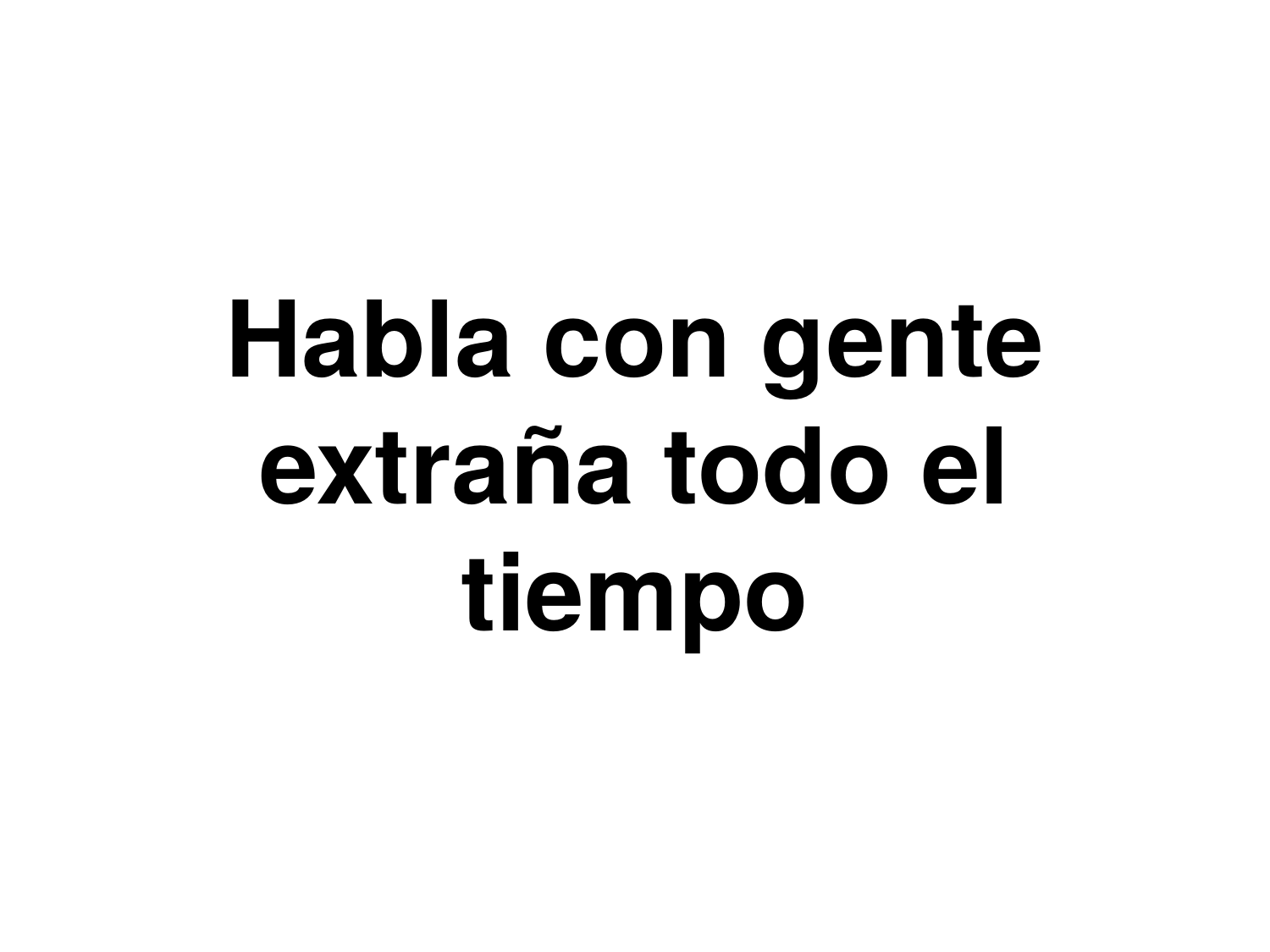

Habla con gente extraña todo el tiempo